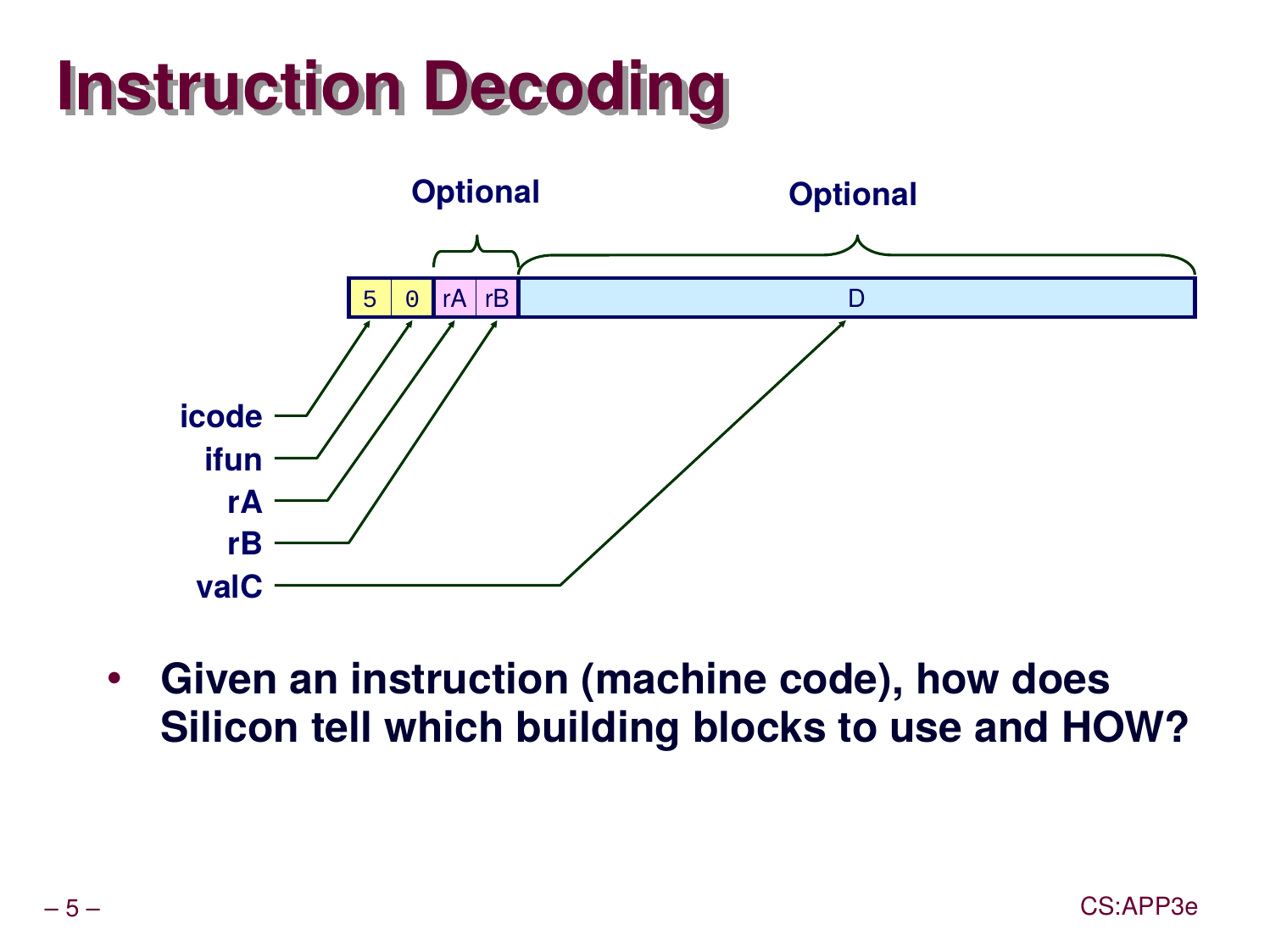

# Instruction Decoding
Optional
Optional

5

0
rA

rB
D

icode
ifun
rA
rB
valC
Given an instruction (machine code), how does Silicon tell which building blocks to use and HOW?